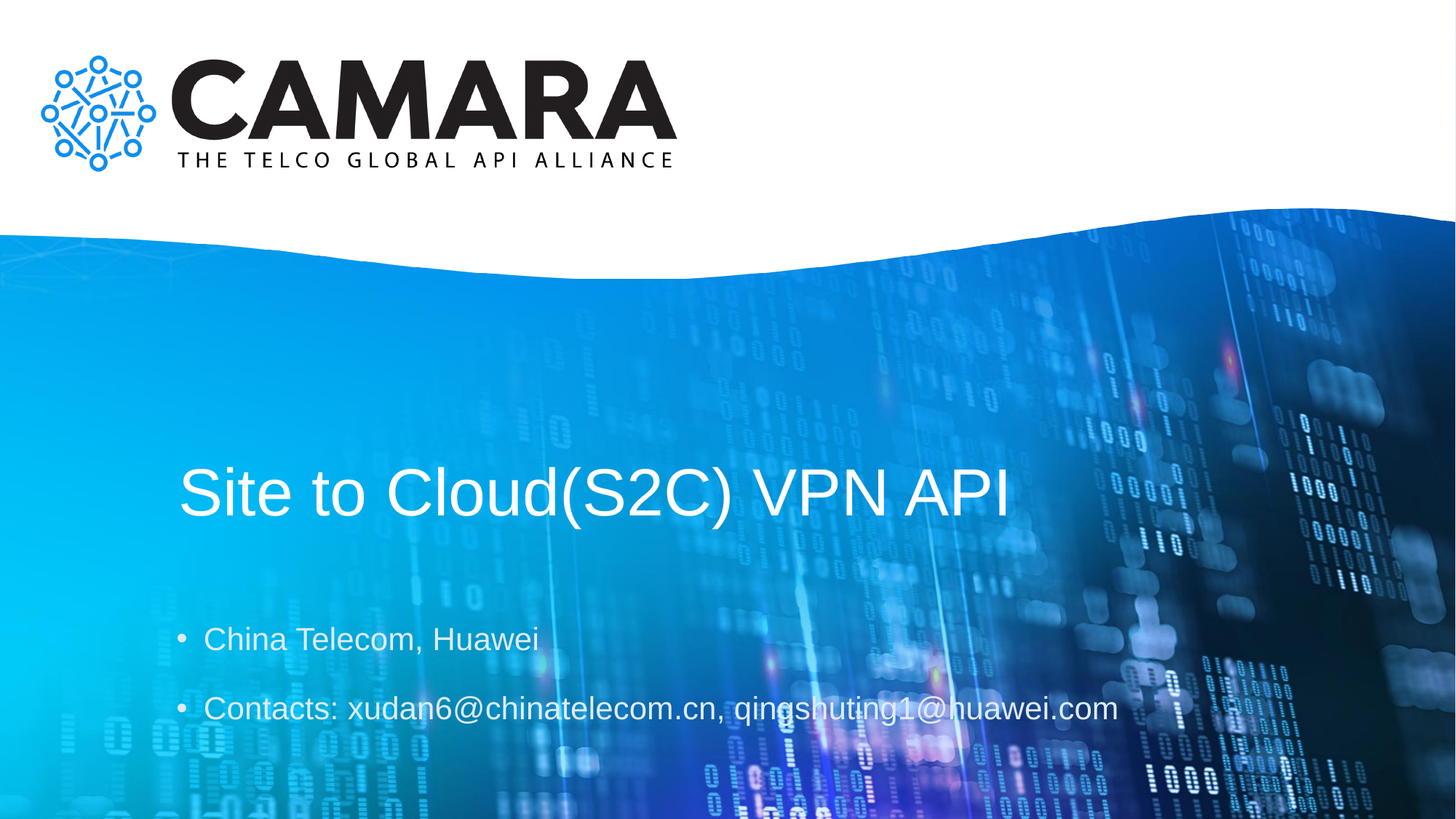

Site to Cloud(S2C) VPN API
China Telecom, Huawei

Contacts: xudan6@chinatelecom.cn, qingshuting1@huawei.com